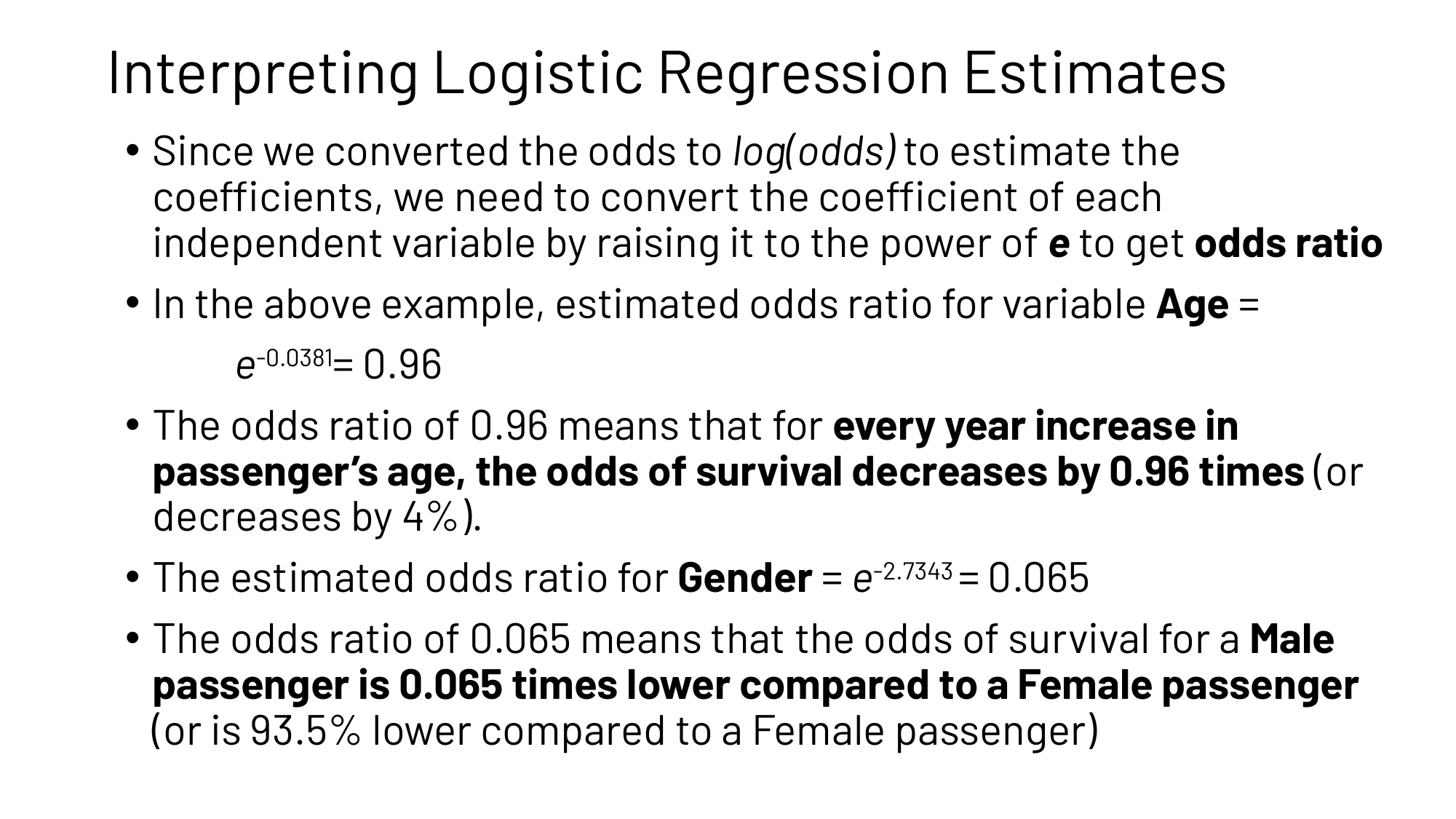

# Interpreting Logistic Regression Estimates
Since we converted the odds to log(odds) to estimate the coefficients, we need to convert the coefficient of each independent variable by raising it to the power of e to get odds ratio
In the above example, estimated odds ratio for variable Age =
	e-0.0381= 0.96
The odds ratio of 0.96 means that for every year increase in passenger’s age, the odds of survival decreases by 0.96 times (or decreases by 4%).
The estimated odds ratio for Gender = e-2.7343 = 0.065
The odds ratio of 0.065 means that the odds of survival for a Male passenger is 0.065 times lower compared to a Female passenger (or is 93.5% lower compared to a Female passenger)